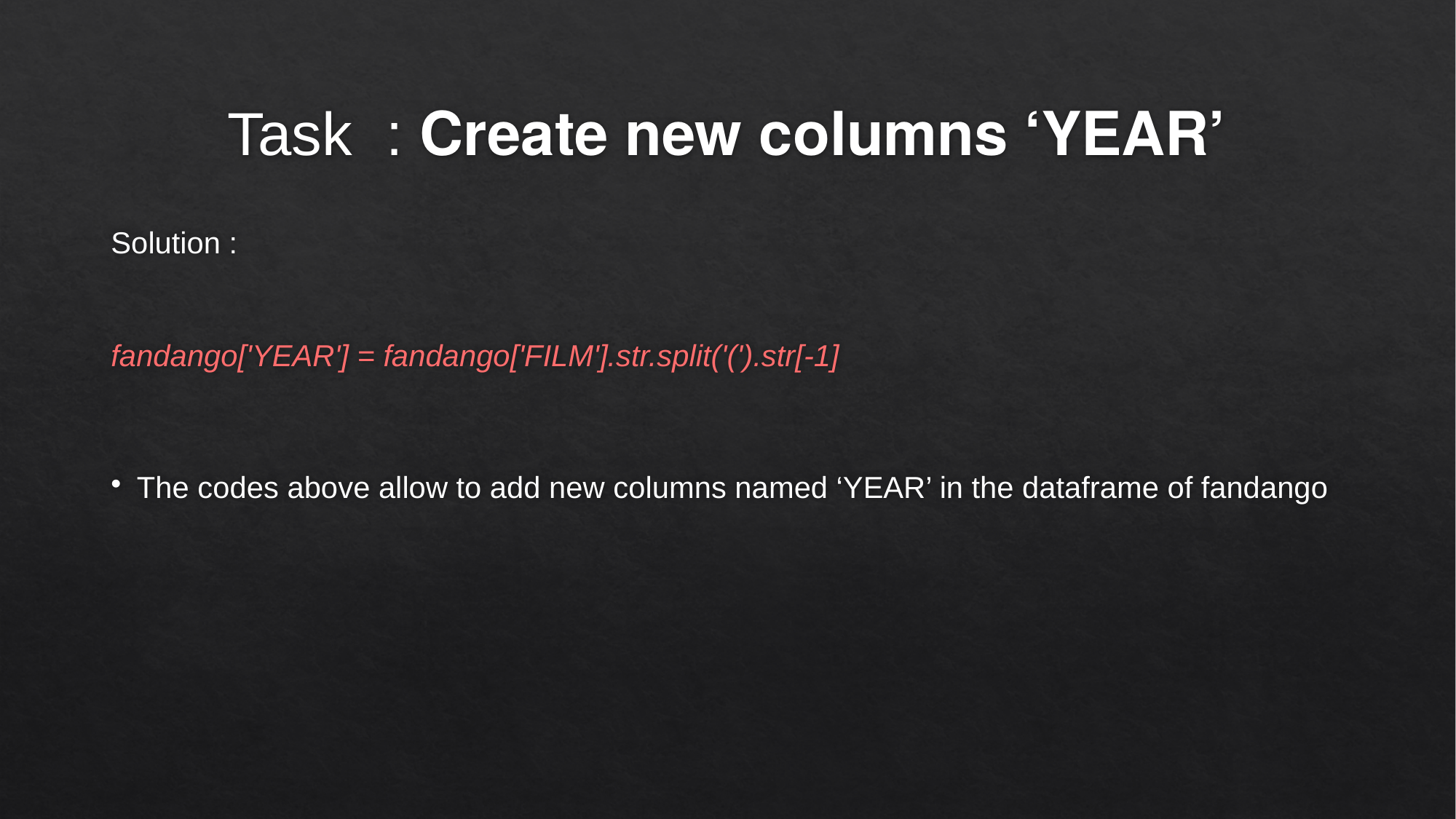

# Task  : Create new columns ‘YEAR’
Solution :

fandango['YEAR'] = fandango['FILM'].str.split('(').str[-1]

The codes above allow to add new columns named ‘YEAR’ in the dataframe of fandango